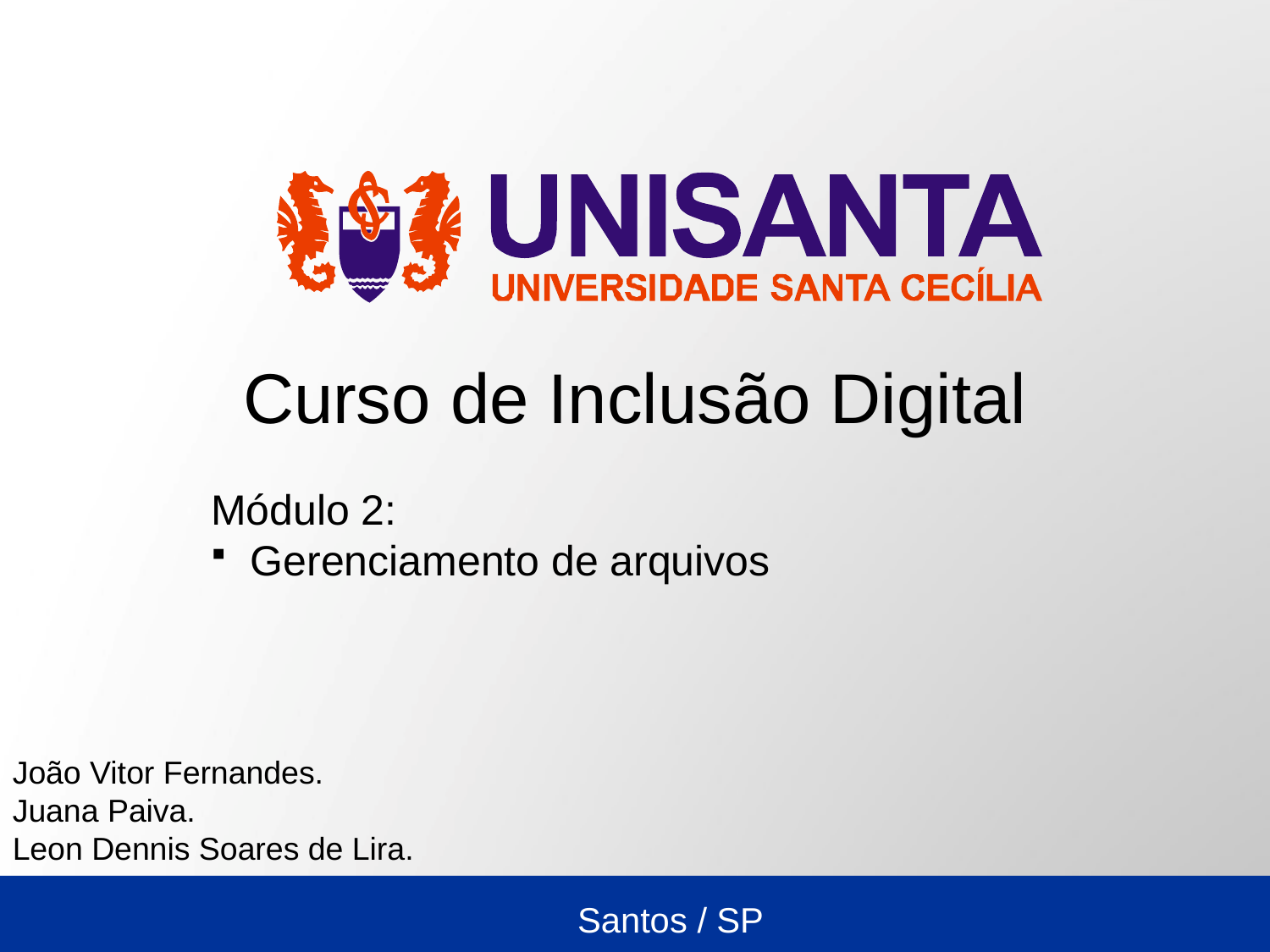

# Curso de Inclusão Digital
Módulo 2:
Gerenciamento de arquivos

João Vitor Fernandes.
Juana Paiva.
Leon Dennis Soares de Lira.